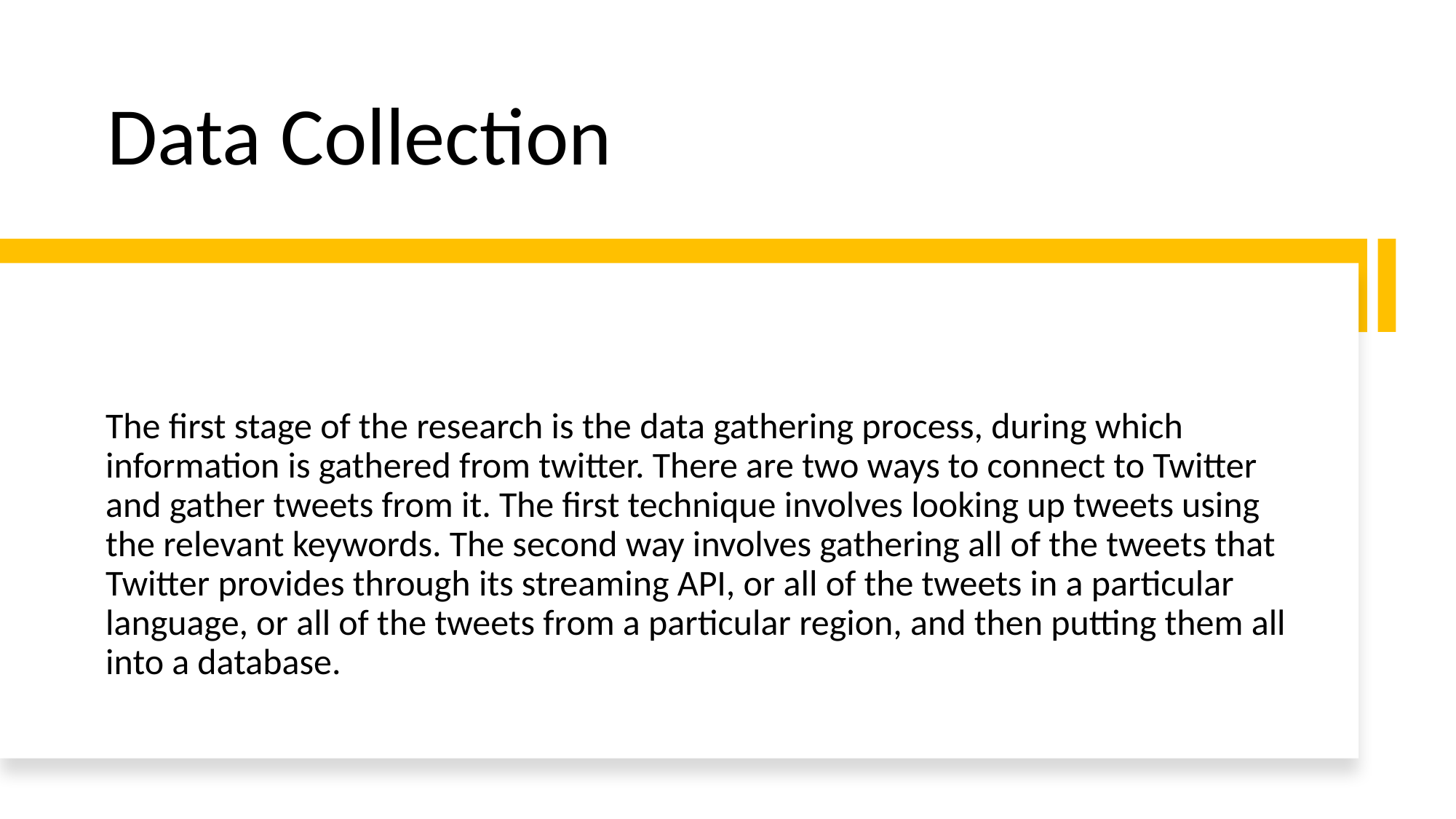

# Data Collection

The first stage of the research is the data gathering process, during which information is gathered from twitter. There are two ways to connect to Twitter and gather tweets from it. The first technique involves looking up tweets using the relevant keywords. The second way involves gathering all of the tweets that Twitter provides through its streaming API, or all of the tweets in a particular language, or all of the tweets from a particular region, and then putting them all into a database.